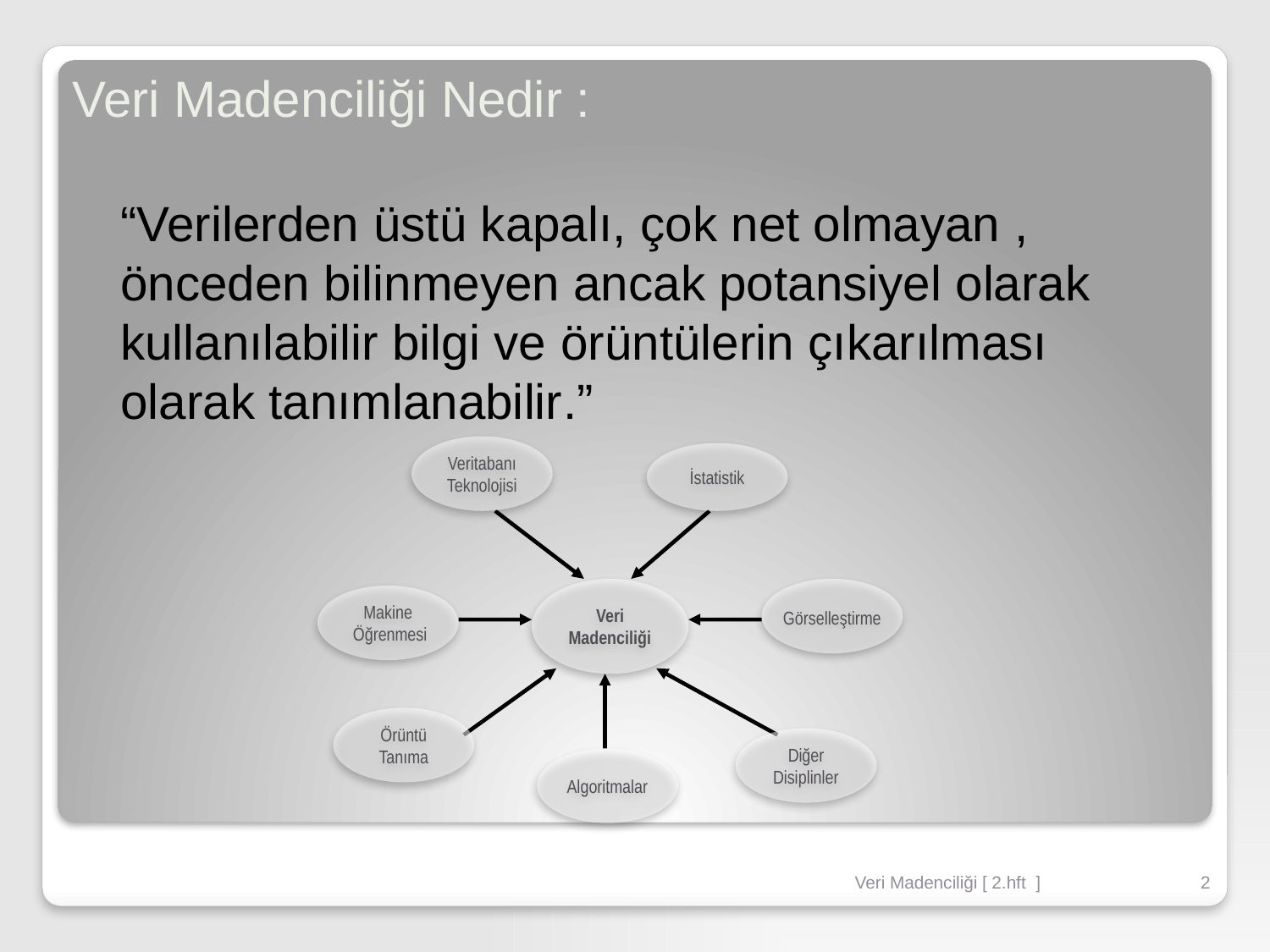

# Veri Madenciliği Nedir :

“Verilerden üstü kapalı, çok net olmayan , önceden bilinmeyen ancak potansiyel olarak kullanılabilir bilgi ve örüntülerin çıkarılması olarak tanımlanabilir.”
Veritabanı
Teknolojisi
İstatistik

Veri
Madenciliği
Görselleştirme
Makine
 Öğrenmesi

Örüntü
Tanıma
Diğer
Disiplinler
Algoritmalar
Veri Madenciliği [ 2.hft  ]
2